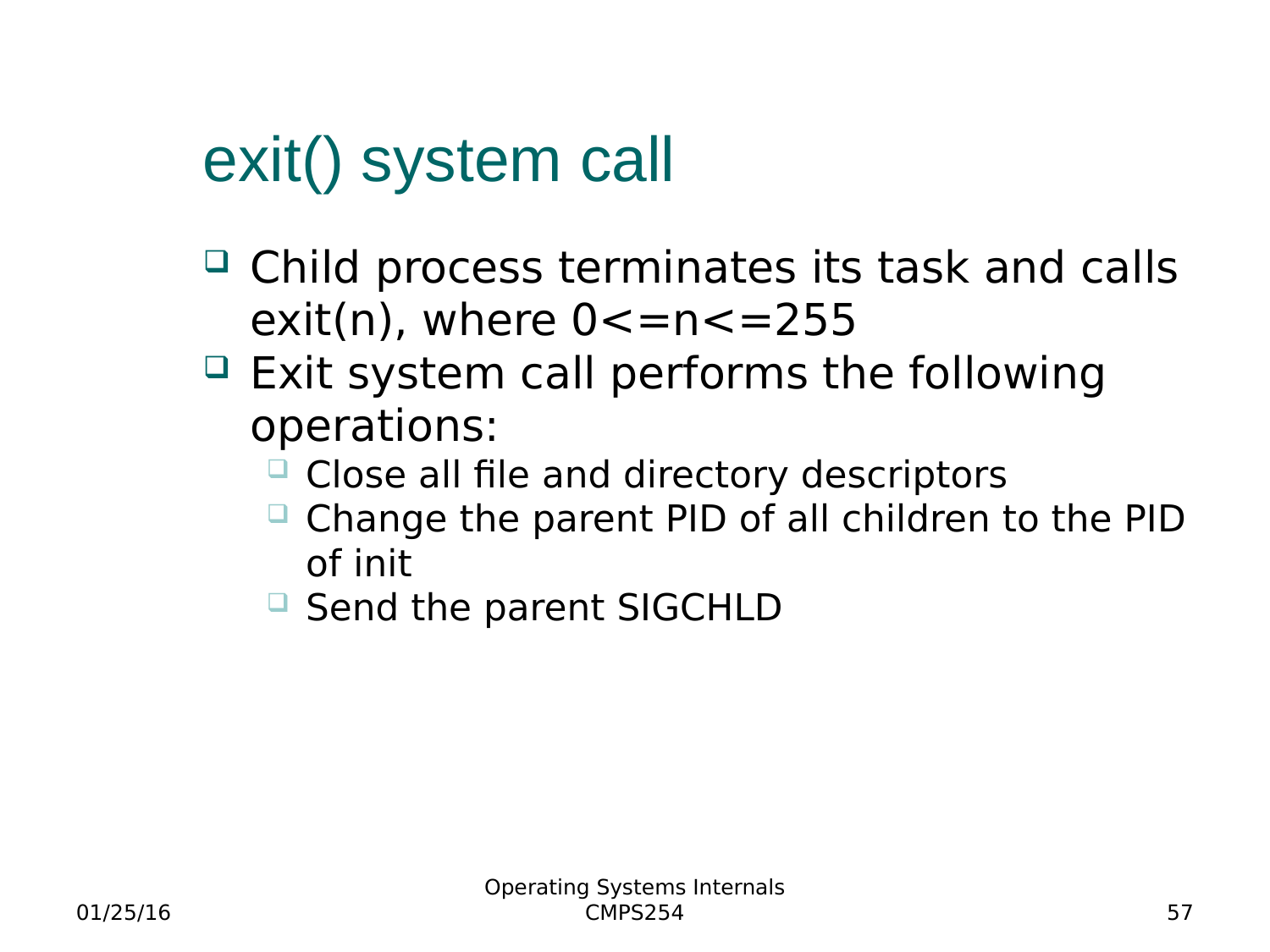

exit() system call
Child process terminates its task and calls exit(n), where 0<=n<=255
Exit system call performs the following operations:
Close all file and directory descriptors
Change the parent PID of all children to the PID of init
Send the parent SIGCHLD
01/25/16
Operating Systems Internals CMPS254
57